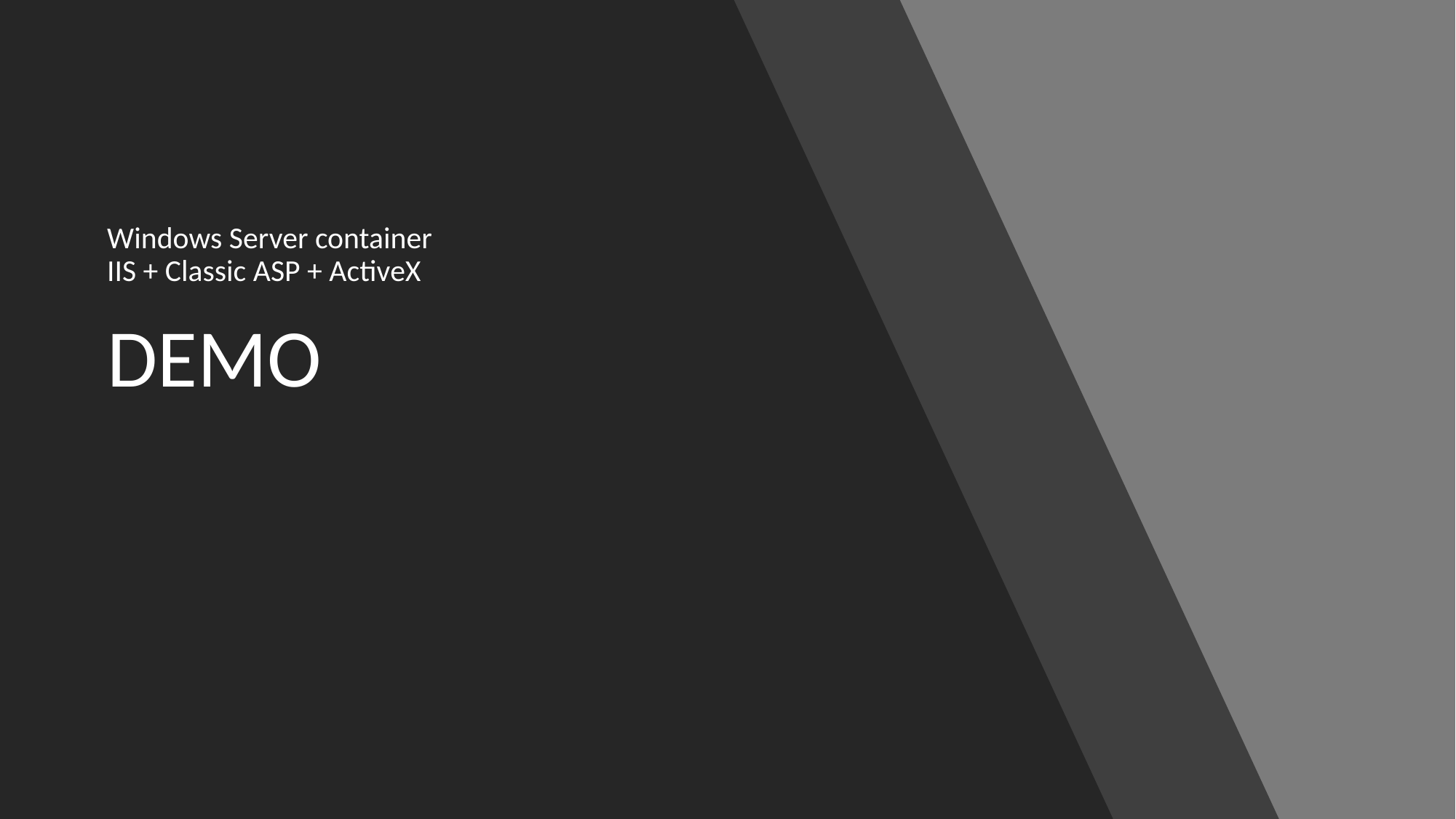

Windows Server container
IIS + Classic ASP + ActiveX
# DEMO